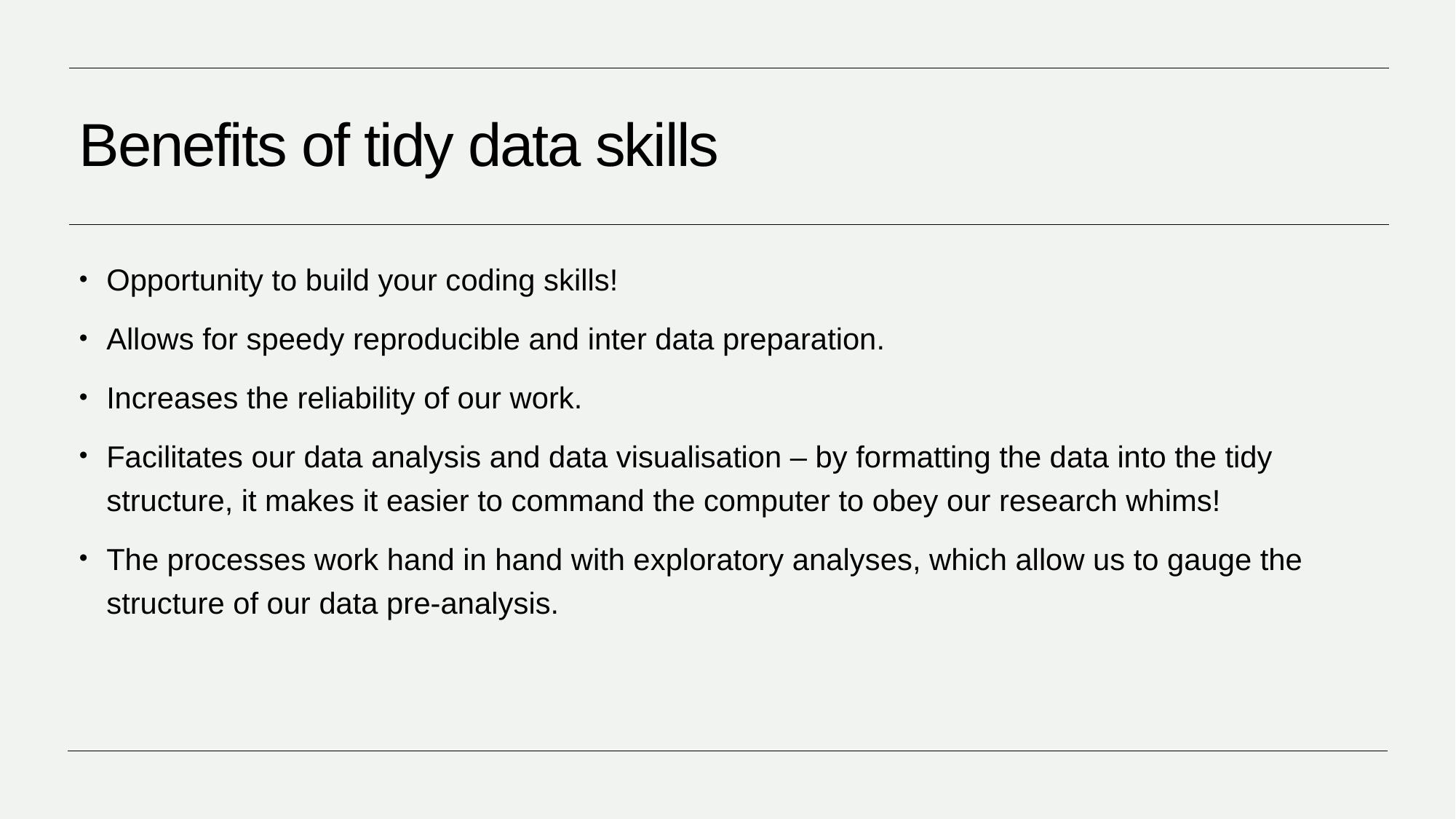

# Benefits of tidy data skills
Opportunity to build your coding skills!
Allows for speedy reproducible and inter data preparation.
Increases the reliability of our work.
Facilitates our data analysis and data visualisation – by formatting the data into the tidy structure, it makes it easier to command the computer to obey our research whims!
The processes work hand in hand with exploratory analyses, which allow us to gauge the structure of our data pre-analysis.